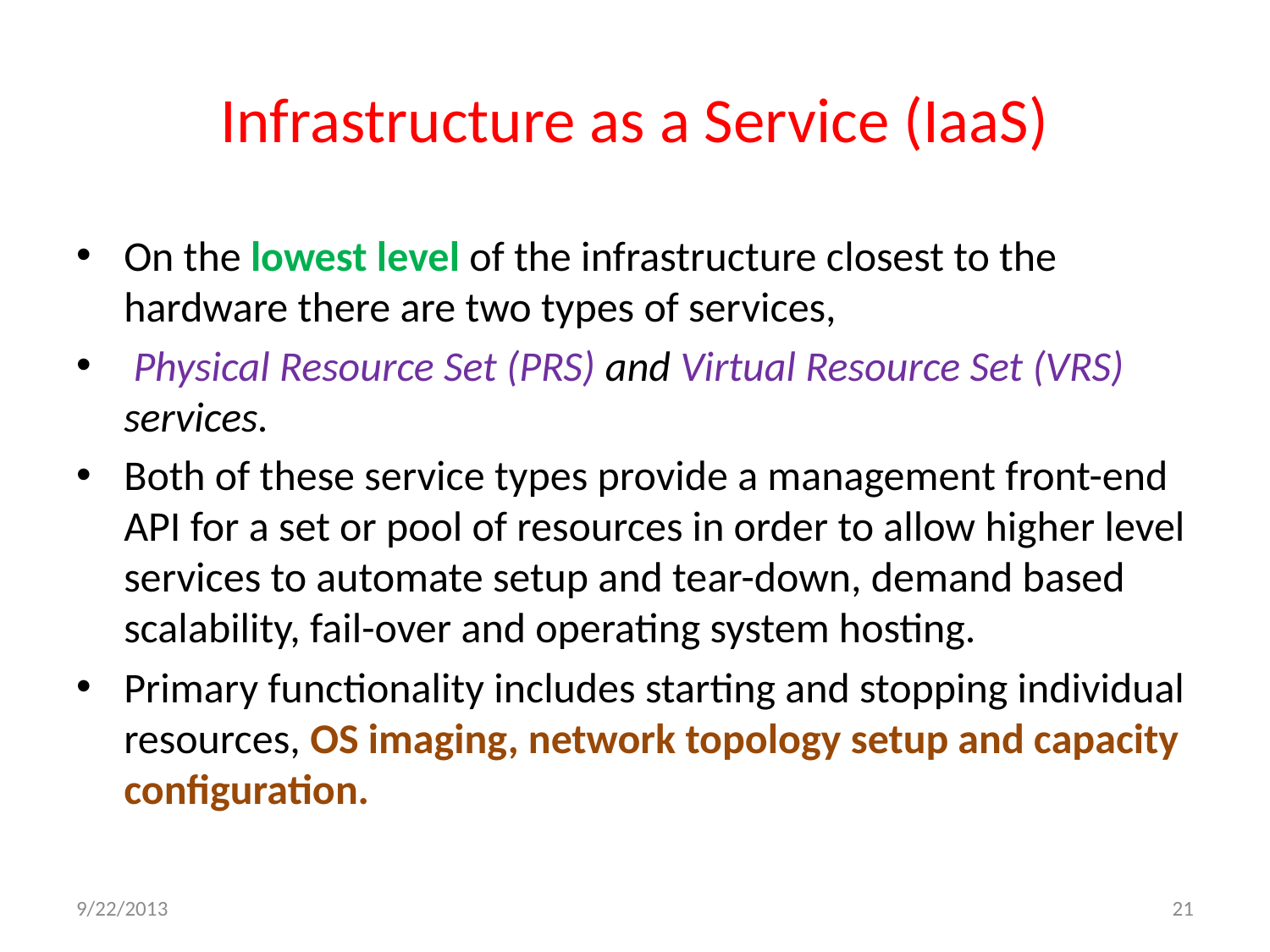

# Infrastructure as a Service (IaaS)
On the lowest level of the infrastructure closest to the hardware there are two types of services,
 Physical Resource Set (PRS) and Virtual Resource Set (VRS) services.
Both of these service types provide a management front-end API for a set or pool of resources in order to allow higher level services to automate setup and tear-down, demand based scalability, fail-over and operating system hosting.
Primary functionality includes starting and stopping individual resources, OS imaging, network topology setup and capacity configuration.
9/22/2013
21